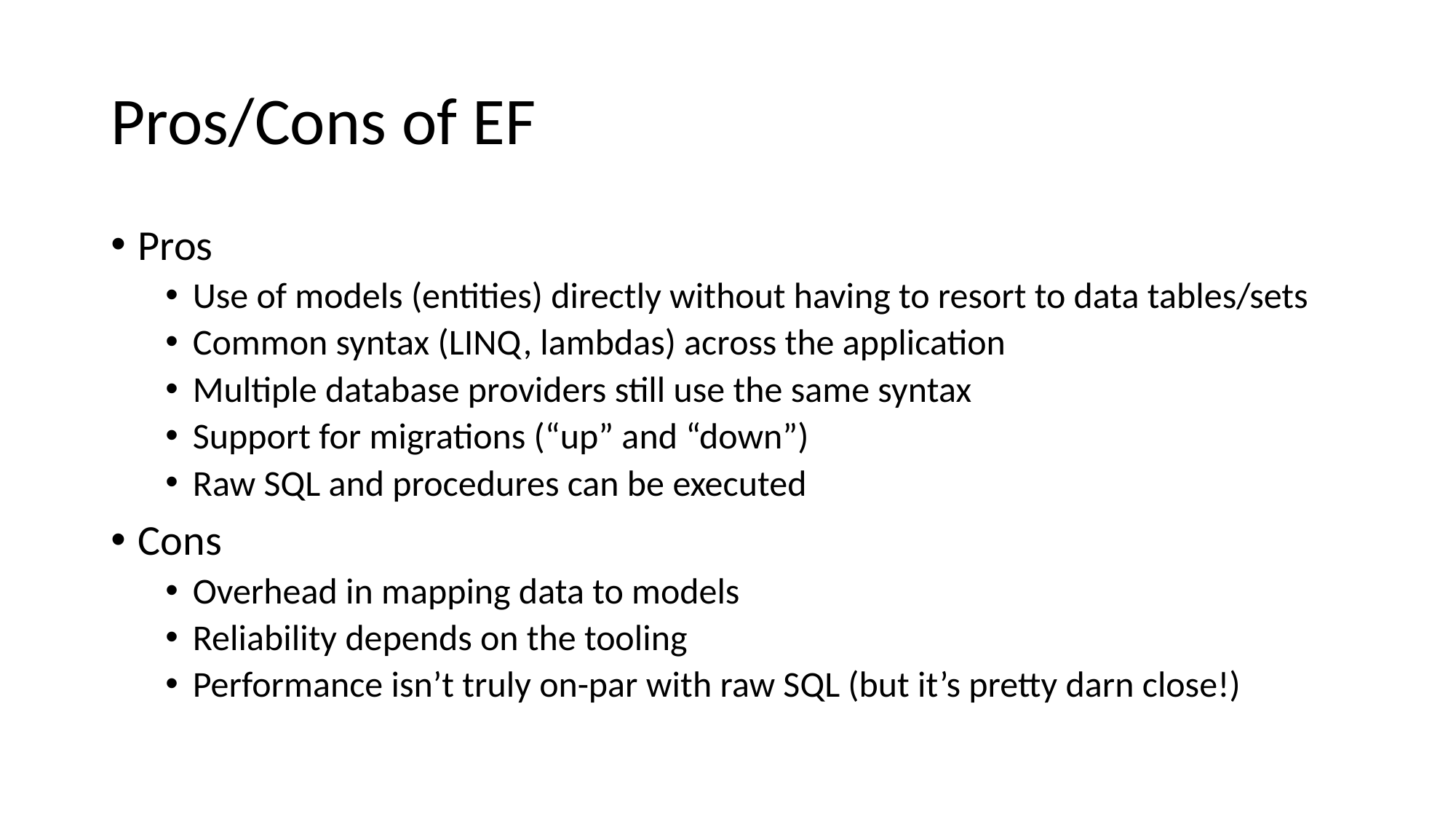

# Pros/Cons of EF
Pros
Use of models (entities) directly without having to resort to data tables/sets
Common syntax (LINQ, lambdas) across the application
Multiple database providers still use the same syntax
Support for migrations (“up” and “down”)
Raw SQL and procedures can be executed
Cons
Overhead in mapping data to models
Reliability depends on the tooling
Performance isn’t truly on-par with raw SQL (but it’s pretty darn close!)